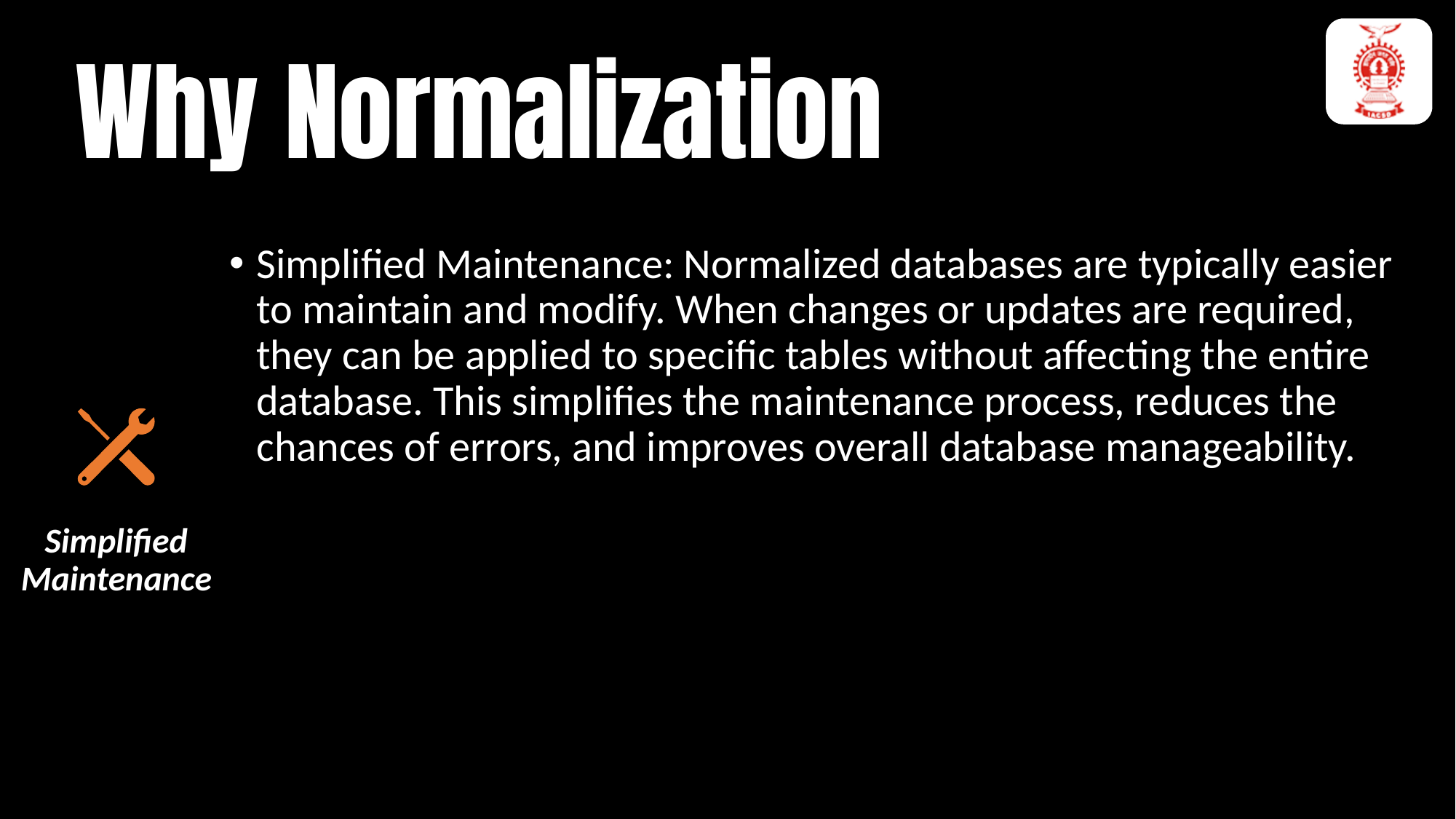

Why Normalization
Simplified Maintenance: Normalized databases are typically easier to maintain and modify. When changes or updates are required, they can be applied to specific tables without affecting the entire database. This simplifies the maintenance process, reduces the chances of errors, and improves overall database manageability.
It's important to note that while normalization offers many benefits, it should be applied judiciously. Over-normalization can lead to complex database structures that may hinder performance or introduce unnecessary overhead. Striking the right balance between normalization and denormalization, considering the specific requirements and characteristics of the data, is crucial in database design.
Data Integrity
Storage Efficiency
Data Consistency
Query Optimization
Flexibility and Scalability
Simplified Maintenance